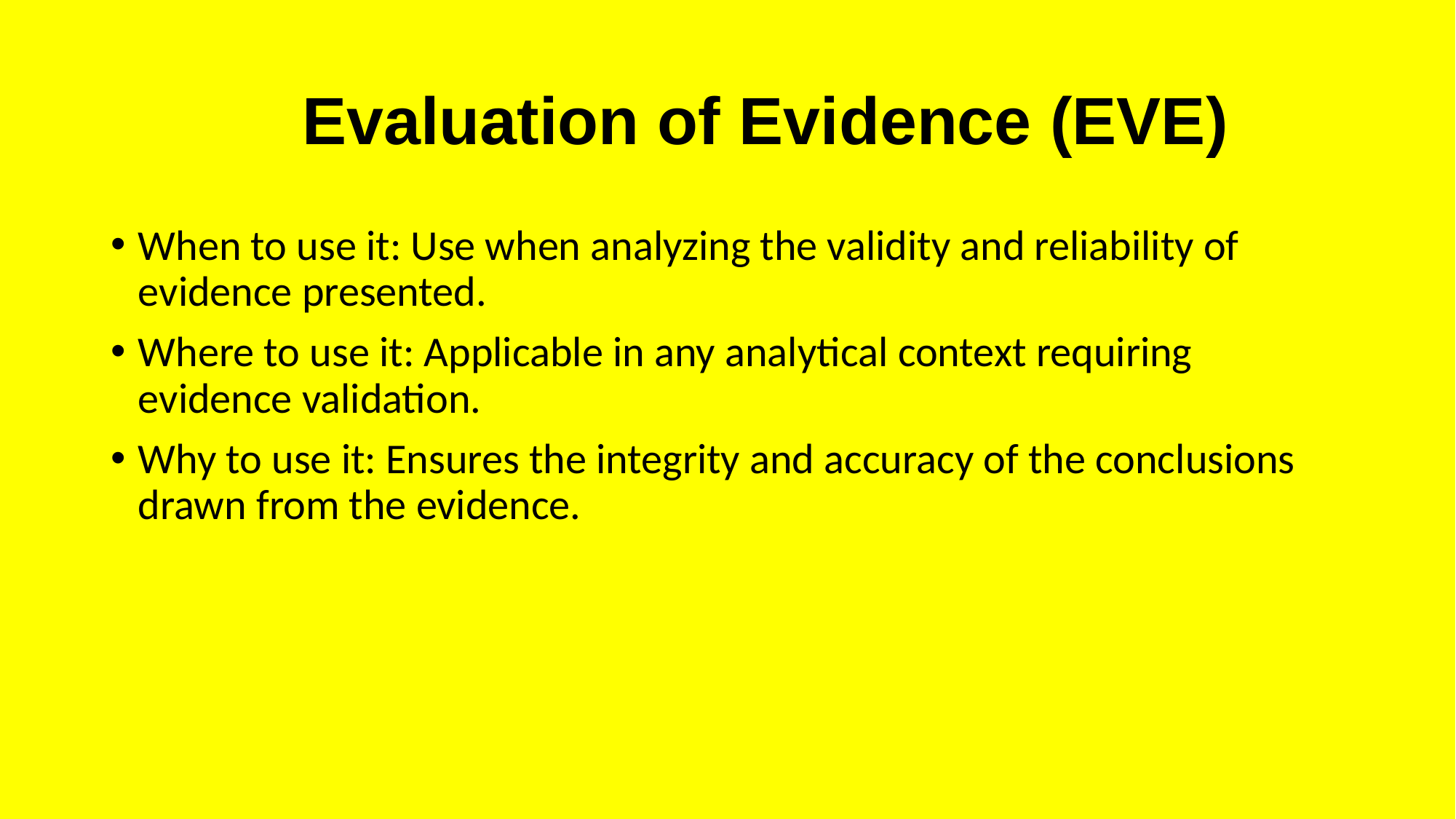

# Evaluation of Evidence (EVE)
When to use it: Use when analyzing the validity and reliability of evidence presented.
Where to use it: Applicable in any analytical context requiring evidence validation.
Why to use it: Ensures the integrity and accuracy of the conclusions drawn from the evidence.